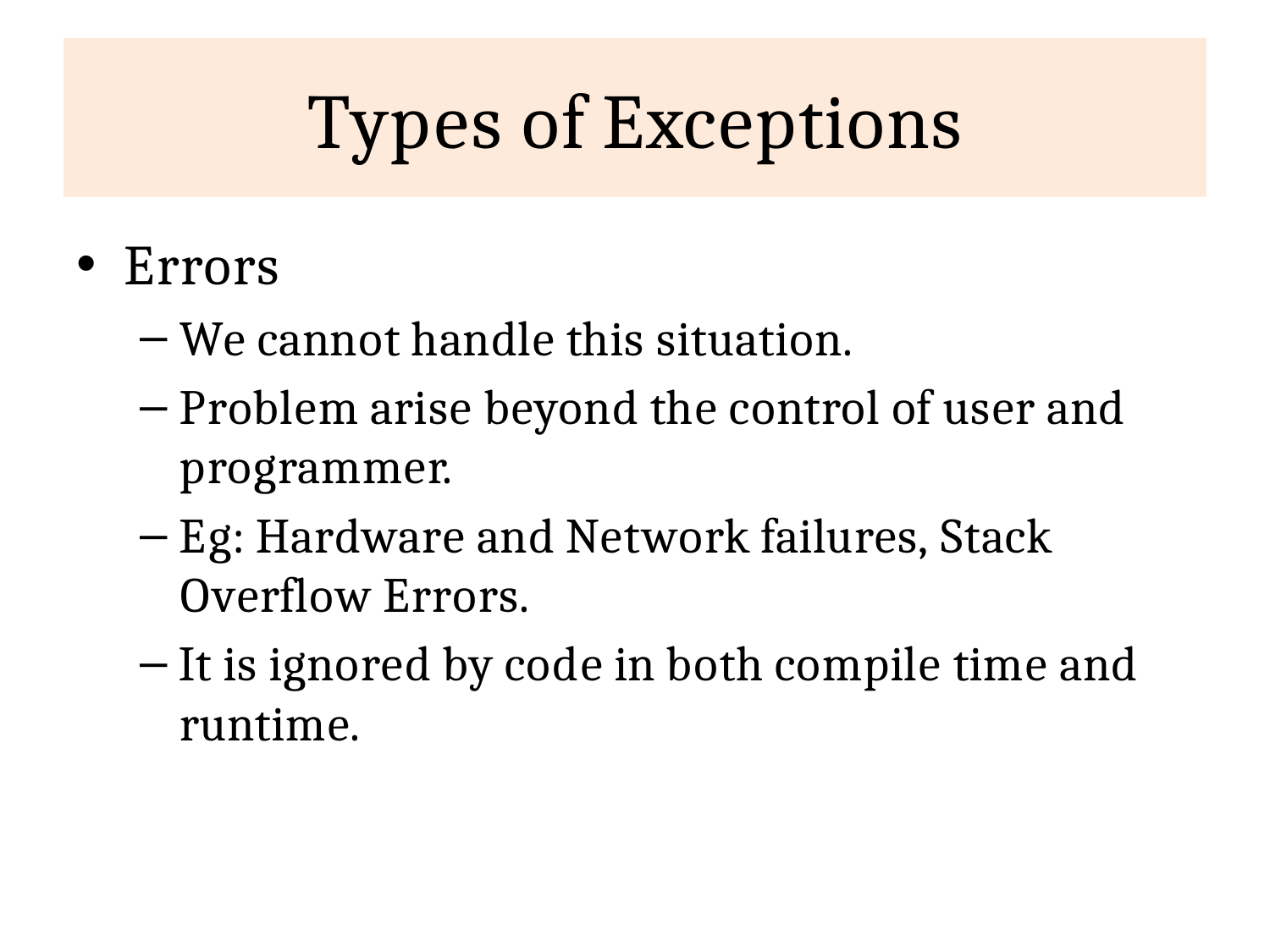

# Types of Exceptions
Errors
We cannot handle this situation.
Problem arise beyond the control of user and programmer.
Eg: Hardware and Network failures, Stack Overflow Errors.
It is ignored by code in both compile time and runtime.